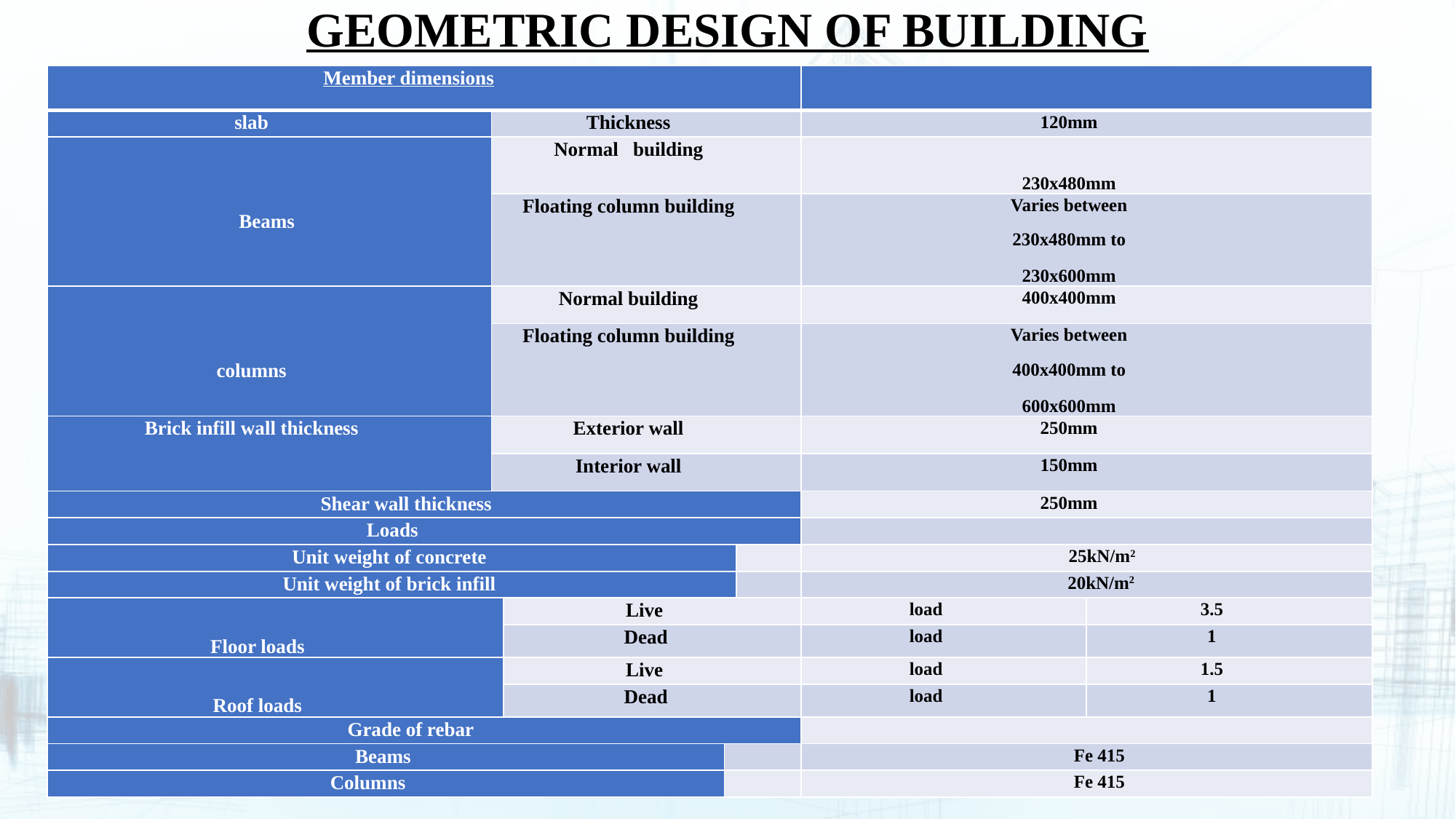

# GEOMETRIC DESIGN OF BUILDING
| Member dimensions |  |  |  |  |  |  |
| --- | --- | --- | --- | --- | --- | --- |
| slab | Thickness |  |  |  | 120mm |  |
| Beams | Normal building |  |  |  | 230x480mm |  |
|  | Floating column building |  |  |  | Varies between 230x480mm to 230x600mm |  |
| columns | Normal building |  |  |  | 400x400mm |  |
|  | Floating column building |  |  |  | Varies between 400x400mm to 600x600mm |  |
| Brick infill wall thickness | Exterior wall |  |  |  | 250mm |  |
|  | Interior wall |  |  |  | 150mm |  |
| Shear wall thickness |  |  |  |  | 250mm |  |
| Loads |  |  |  |  |  |  |
| Unit weight of concrete |  |  |  |  | 25kN/m2 |  |
| Unit weight of brick infill |  |  |  |  | 20kN/m2 |  |
| Floor loads |  | Live |  |  | load | 3.5 |
|  |  | Dead |  |  | load | 1 |
| Roof loads |  | Live |  |  | load | 1.5 |
|  |  | Dead |  |  | load | 1 |
| Grade of rebar |  |  |  |  |  |  |
| Beams |  |  |  |  | Fe 415 |  |
| Columns |  |  |  |  | Fe 415 |  |